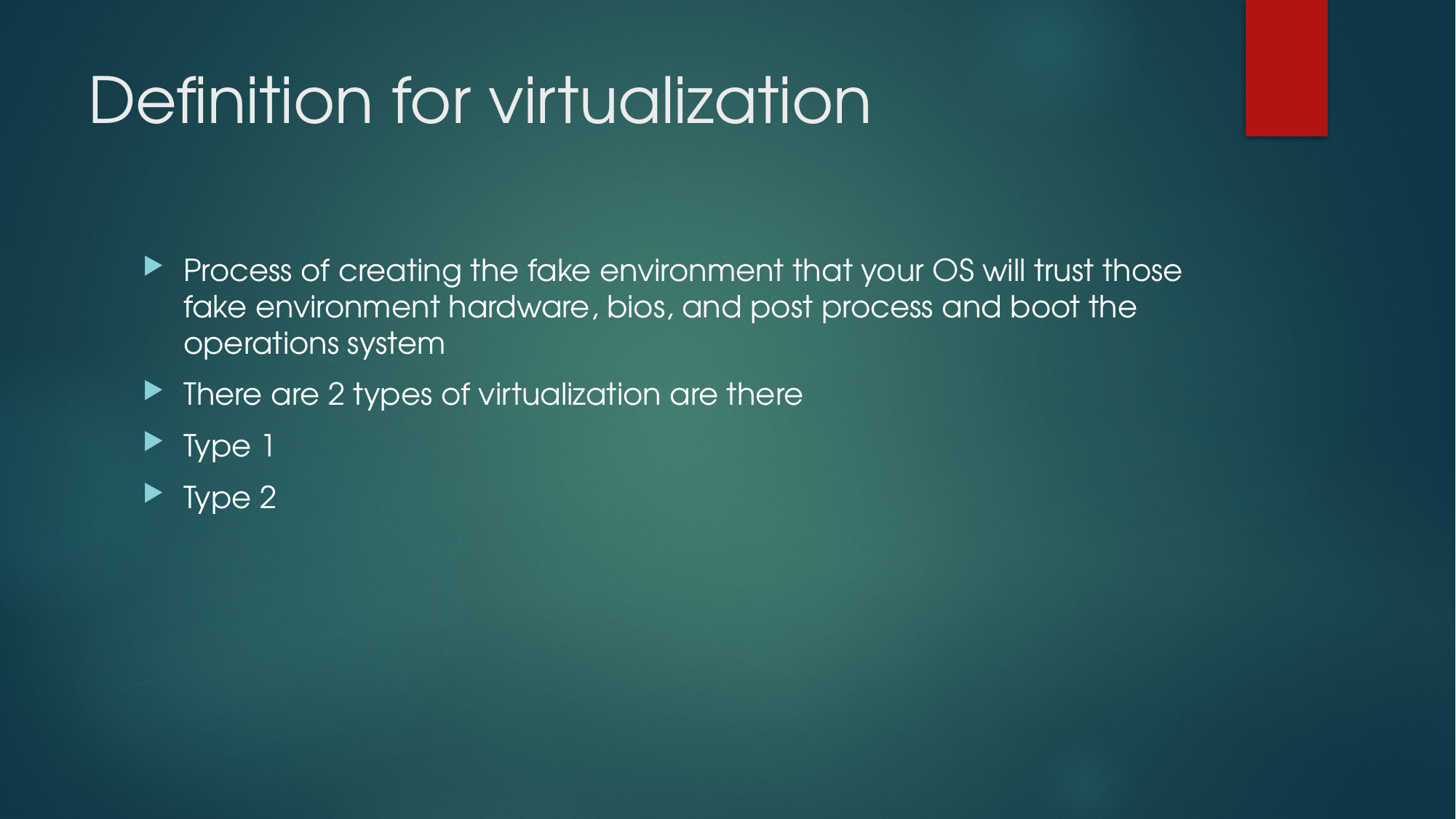

# Definition for virtualization
Process of creating the fake environment that your OS will trust those fake environment hardware, bios, and post process and boot the operations system
There are 2 types of virtualization are there
Type 1
Type 2